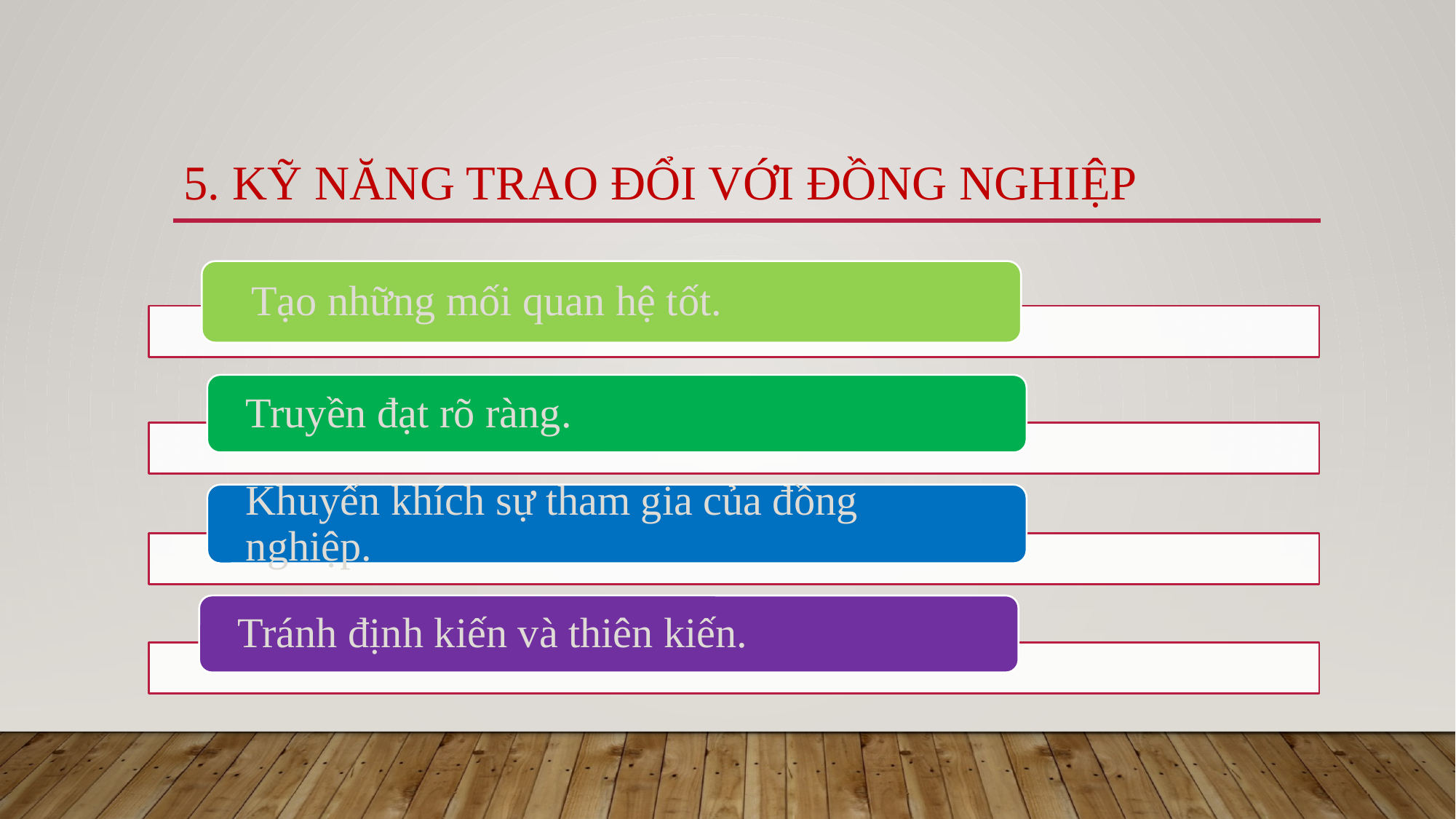

# 5. Kỹ năng trao đổi với đồng nghiệp

 Tạo những mối quan hệ tốt.
Truyền đạt rõ ràng.
Khuyến khích sự tham gia của đồng nghiệp.
Tránh định kiến và thiên kiến.